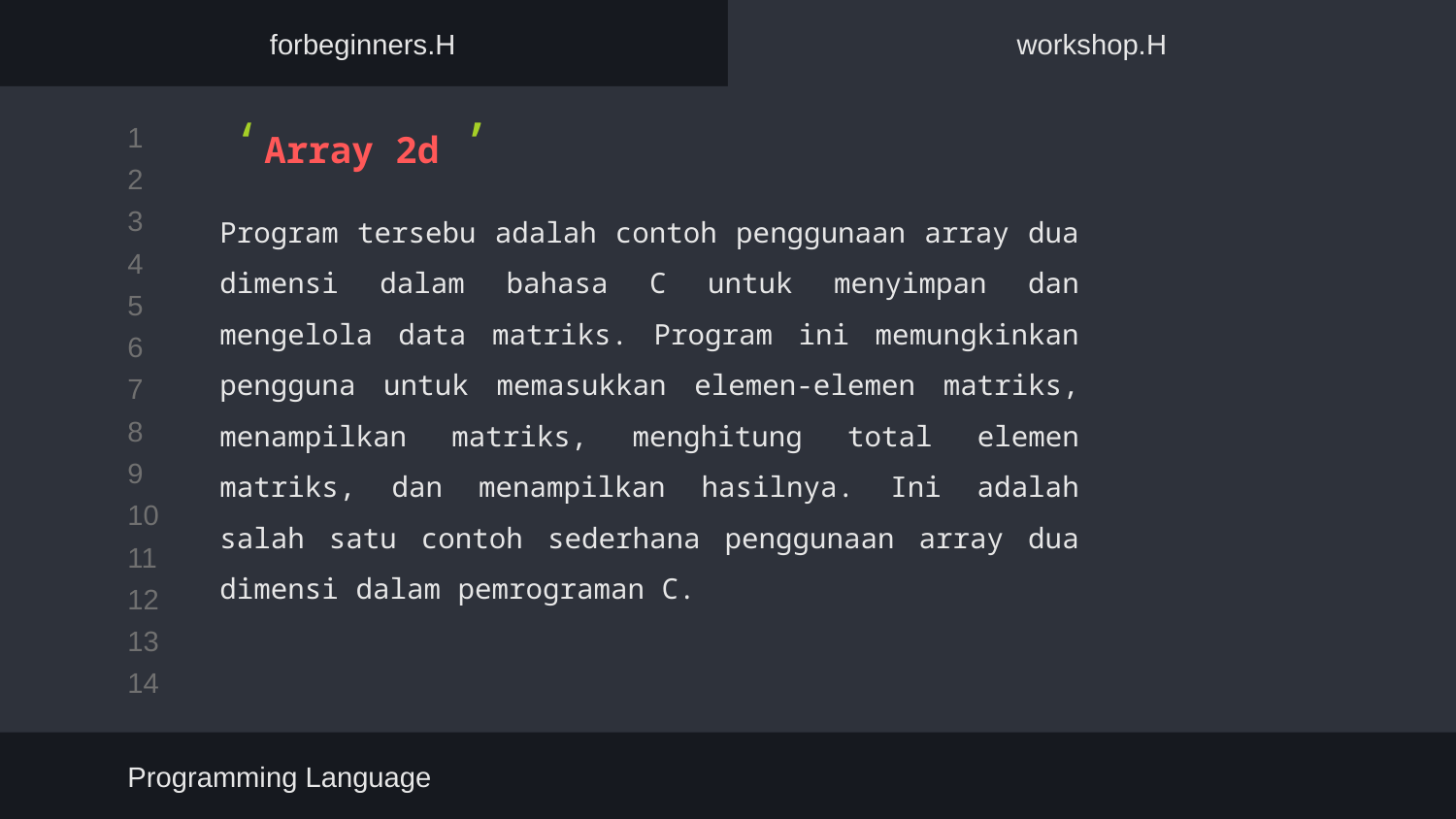

forbeginners.H
workshop.H
 ‘Array 2d ’
Program tersebu adalah contoh penggunaan array dua dimensi dalam bahasa C untuk menyimpan dan mengelola data matriks. Program ini memungkinkan pengguna untuk memasukkan elemen-elemen matriks, menampilkan matriks, menghitung total elemen matriks, dan menampilkan hasilnya. Ini adalah salah satu contoh sederhana penggunaan array dua dimensi dalam pemrograman C.
Programming Language